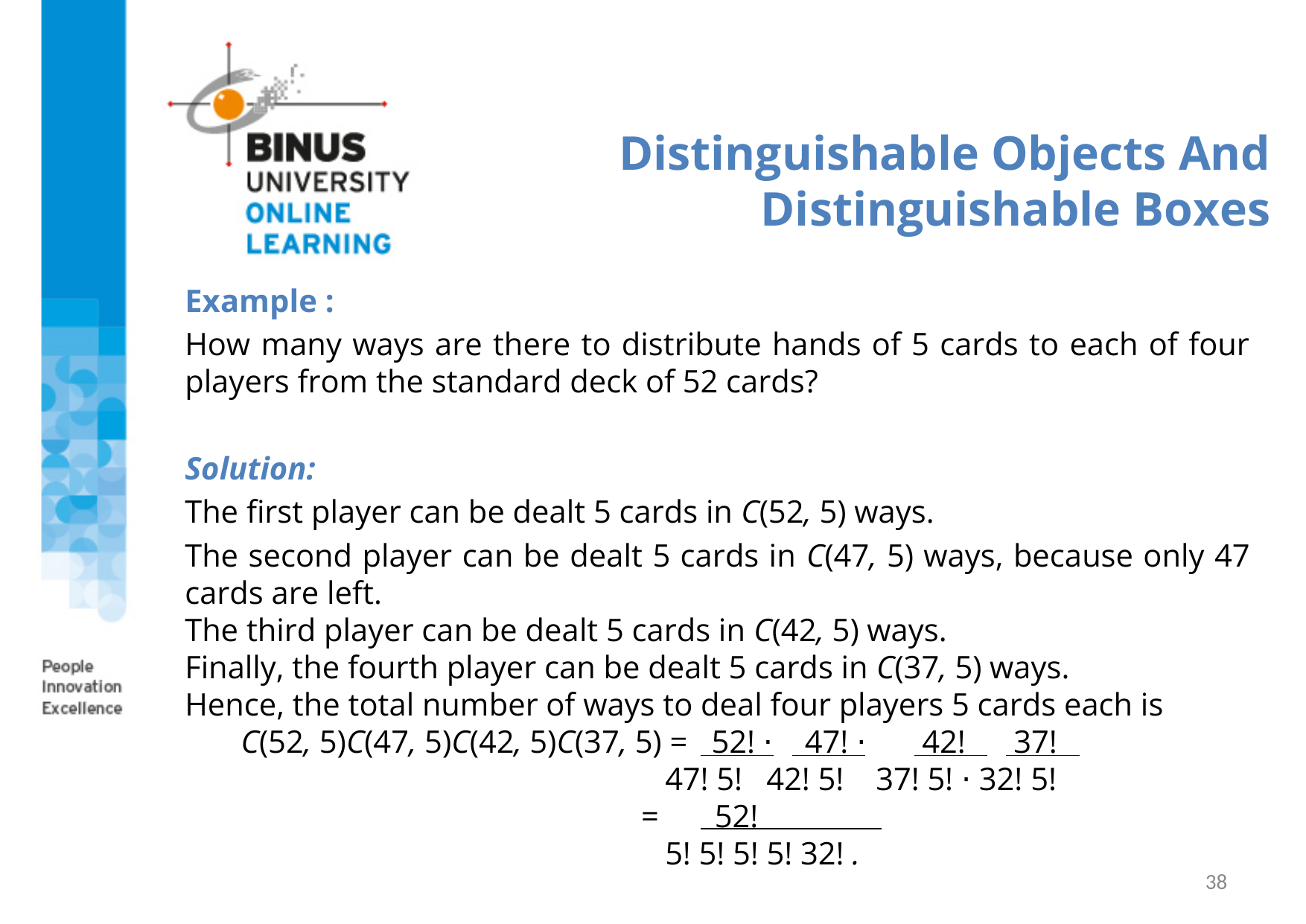

# Distinguishable Objects And Distinguishable Boxes
Example :
How many ways are there to distribute hands of 5 cards to each of four players from the standard deck of 52 cards?

Solution:
The first player can be dealt 5 cards in C(52, 5) ways.
The second player can be dealt 5 cards in C(47, 5) ways, because only 47 cards are left.
The third player can be dealt 5 cards in C(42, 5) ways.
Finally, the fourth player can be dealt 5 cards in C(37, 5) ways.
Hence, the total number of ways to deal four players 5 cards each is
       C(52, 5)C(47, 5)C(42, 5)C(37, 5) =   52! ⋅    47! ⋅       42!      37!
                                                            47! 5!   42! 5!    37! 5! ⋅ 32! 5!
                                                         =       52!
                                                            5! 5! 5! 5! 32! .
38